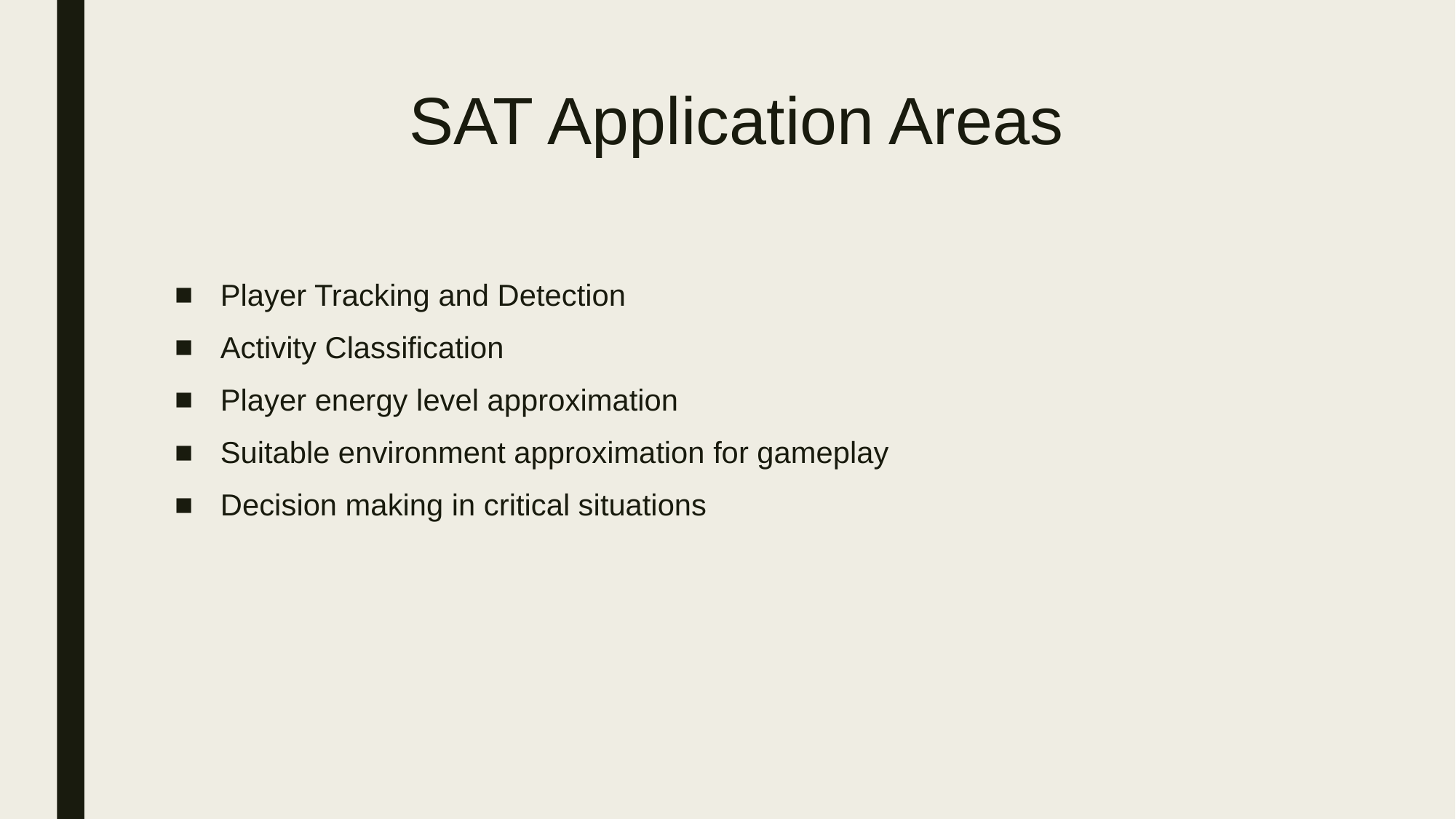

# SAT Application Areas
Player Tracking and Detection
Activity Classification
Player energy level approximation
Suitable environment approximation for gameplay
Decision making in critical situations